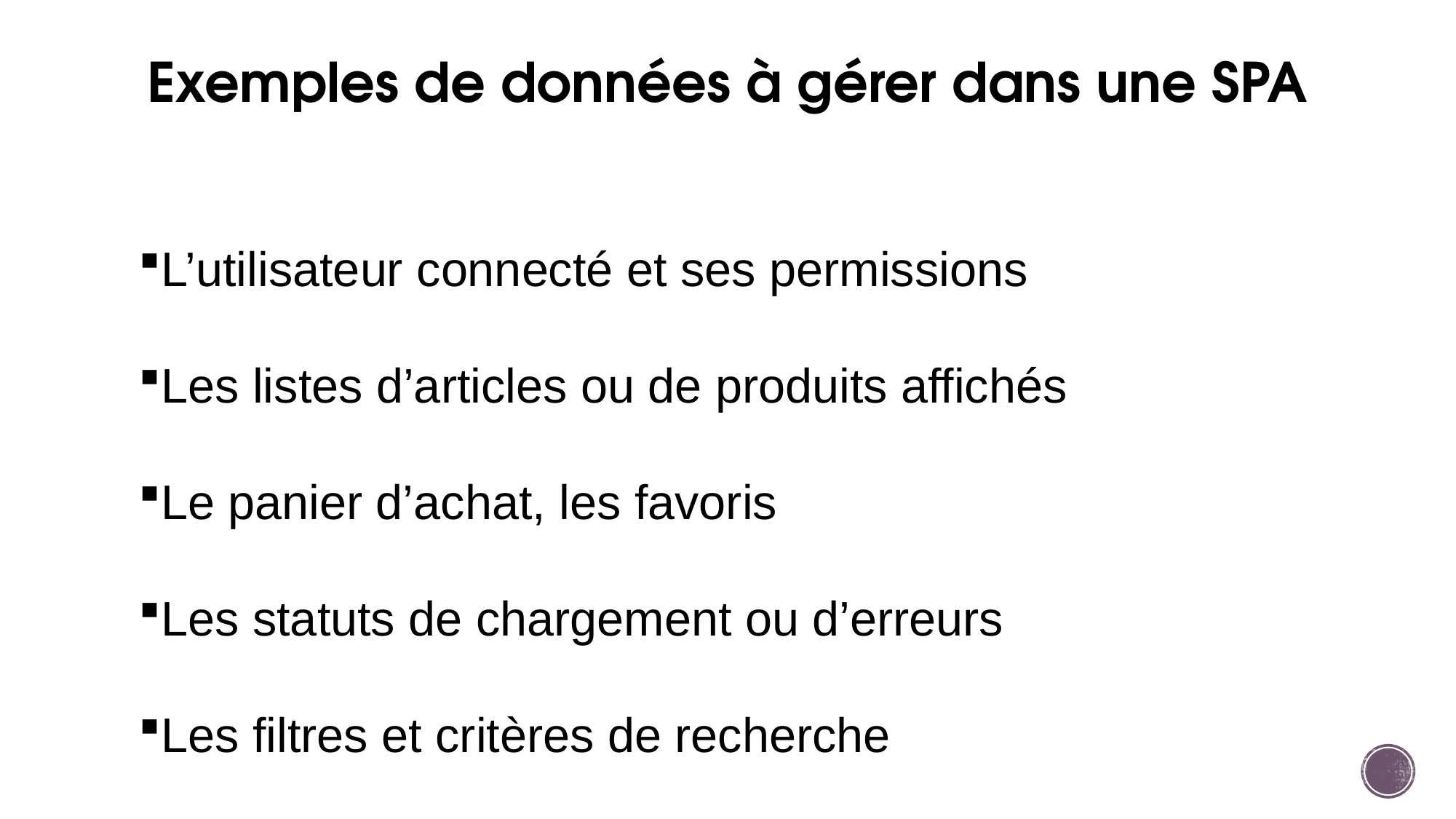

# Exemples de données à gérer dans une SPA
L’utilisateur connecté et ses permissions
Les listes d’articles ou de produits affichés
Le panier d’achat, les favoris
Les statuts de chargement ou d’erreurs
Les filtres et critères de recherche